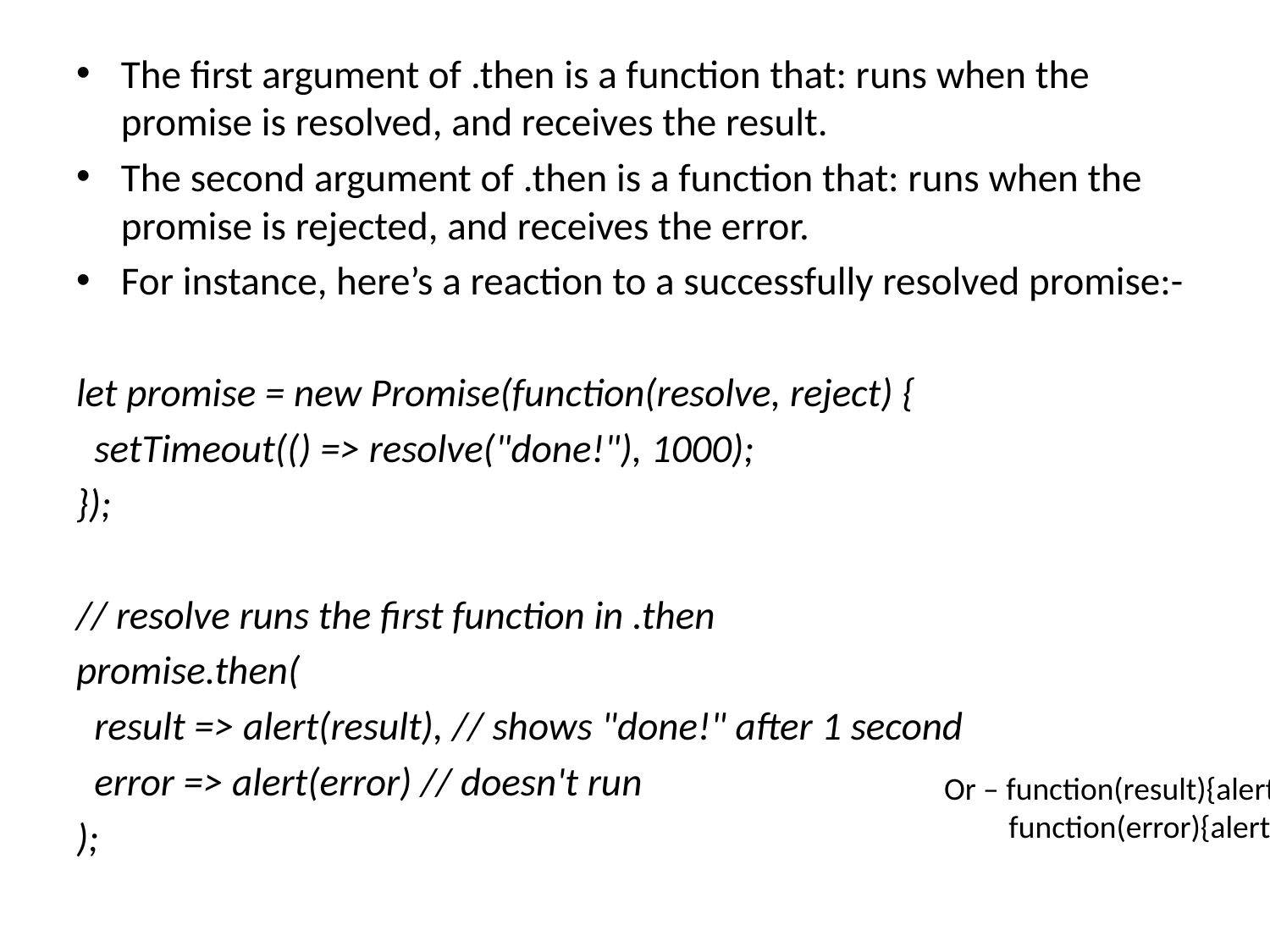

The first argument of .then is a function that: runs when the promise is resolved, and receives the result.
The second argument of .then is a function that: runs when the promise is rejected, and receives the error.
For instance, here’s a reaction to a successfully resolved promise:-

let promise = new Promise(function(resolve, reject) {
  setTimeout(() => resolve("done!"), 1000);
});

// resolve runs the first function in .then
promise.then(
  result => alert(result), // shows "done!" after 1 second
  error => alert(error) // doesn't run
);
Or – function(result){alert(result)},
         function(error){alert(error)});